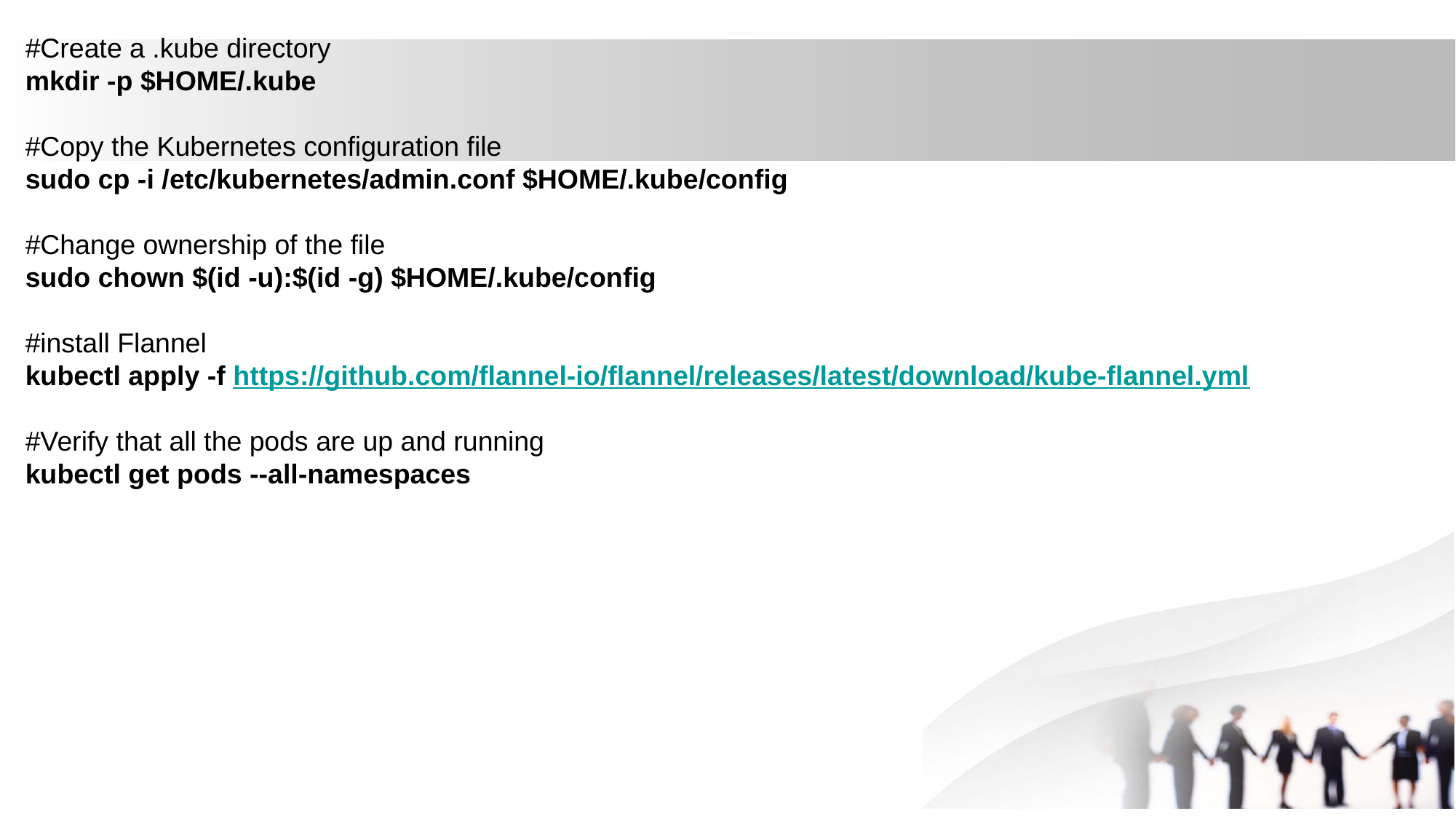

#Create a .kube directory
mkdir -p $HOME/.kube

#Copy the Kubernetes configuration file
sudo cp -i /etc/kubernetes/admin.conf $HOME/.kube/config

#Change ownership of the file
sudo chown $(id -u):$(id -g) $HOME/.kube/config

#install Flannel
kubectl apply -f https://github.com/flannel-io/flannel/releases/latest/download/kube-flannel.yml

#Verify that all the pods are up and running
kubectl get pods --all-namespaces